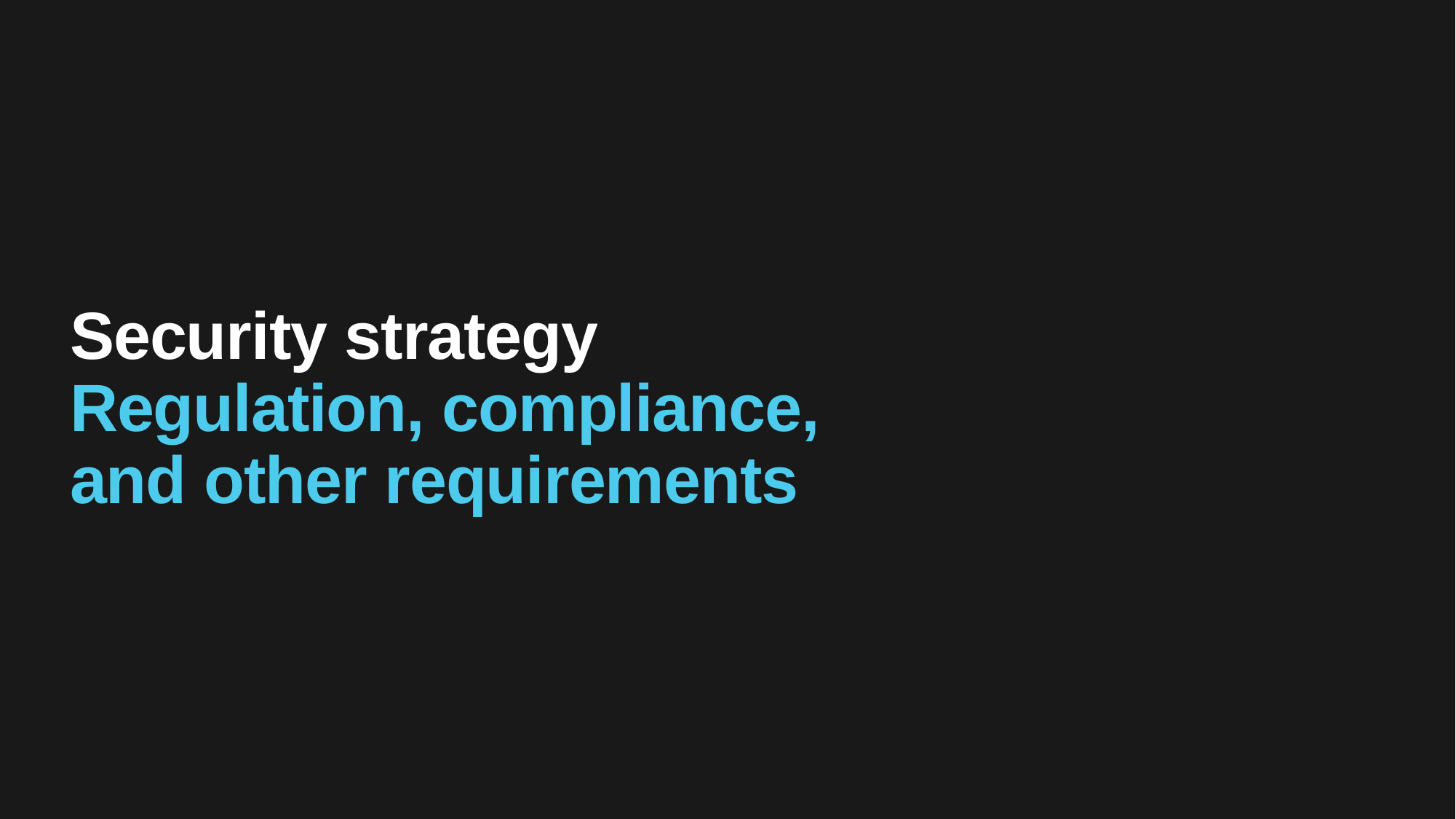

Security strategy
Regulation, compliance,
and other requirements